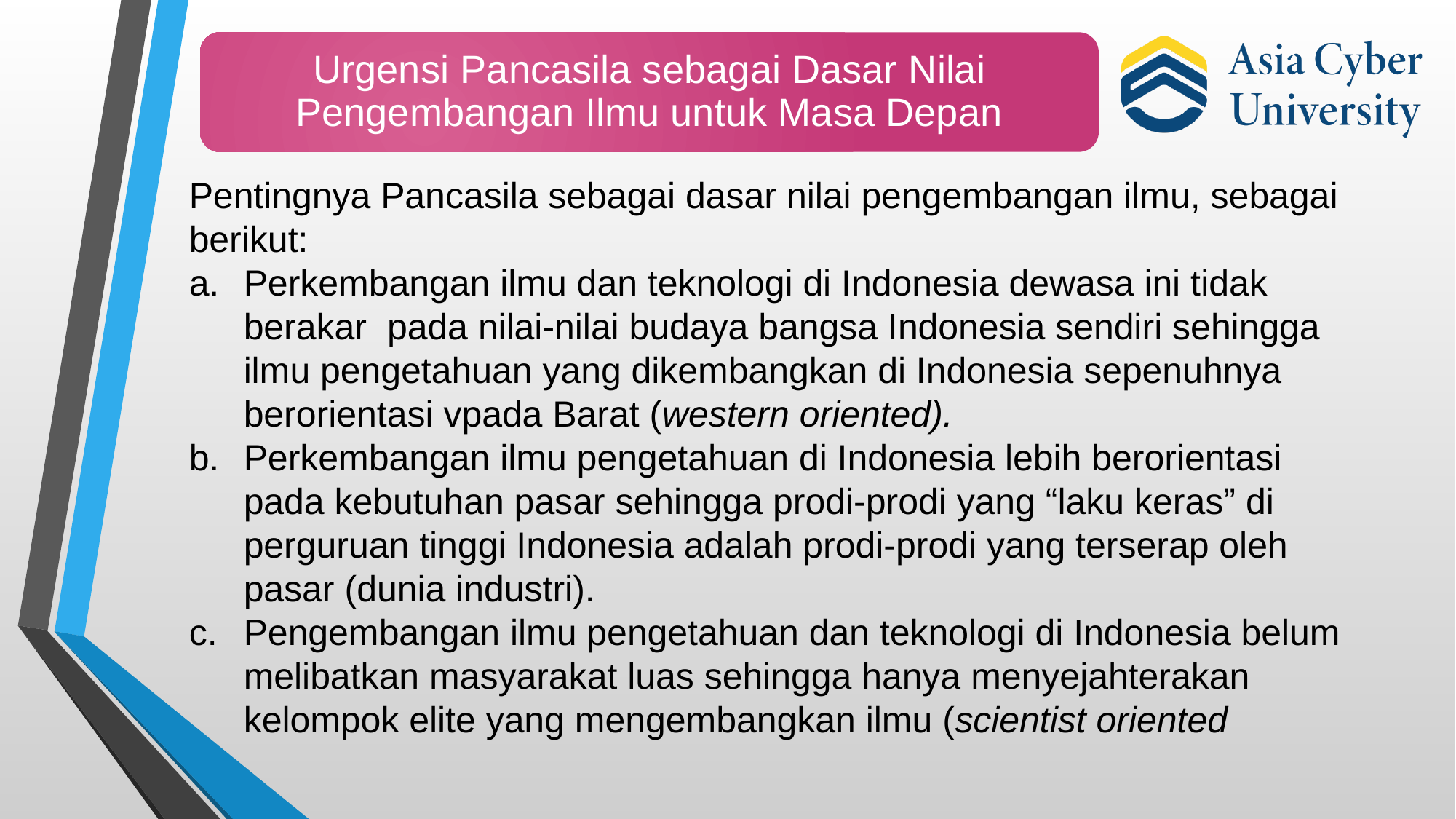

Urgensi Pancasila sebagai Dasar Nilai Pengembangan Ilmu untuk Masa Depan
Pentingnya Pancasila sebagai dasar nilai pengembangan ilmu, sebagai berikut:
Perkembangan ilmu dan teknologi di Indonesia dewasa ini tidak berakar  pada nilai-nilai budaya bangsa Indonesia sendiri sehingga ilmu pengetahuan yang dikembangkan di Indonesia sepenuhnya berorientasi vpada Barat (western oriented).
Perkembangan ilmu pengetahuan di Indonesia lebih berorientasi pada kebutuhan pasar sehingga prodi-prodi yang “laku keras” di perguruan tinggi Indonesia adalah prodi-prodi yang terserap oleh pasar (dunia industri).
Pengembangan ilmu pengetahuan dan teknologi di Indonesia belum melibatkan masyarakat luas sehingga hanya menyejahterakan kelompok elite yang mengembangkan ilmu (scientist oriented